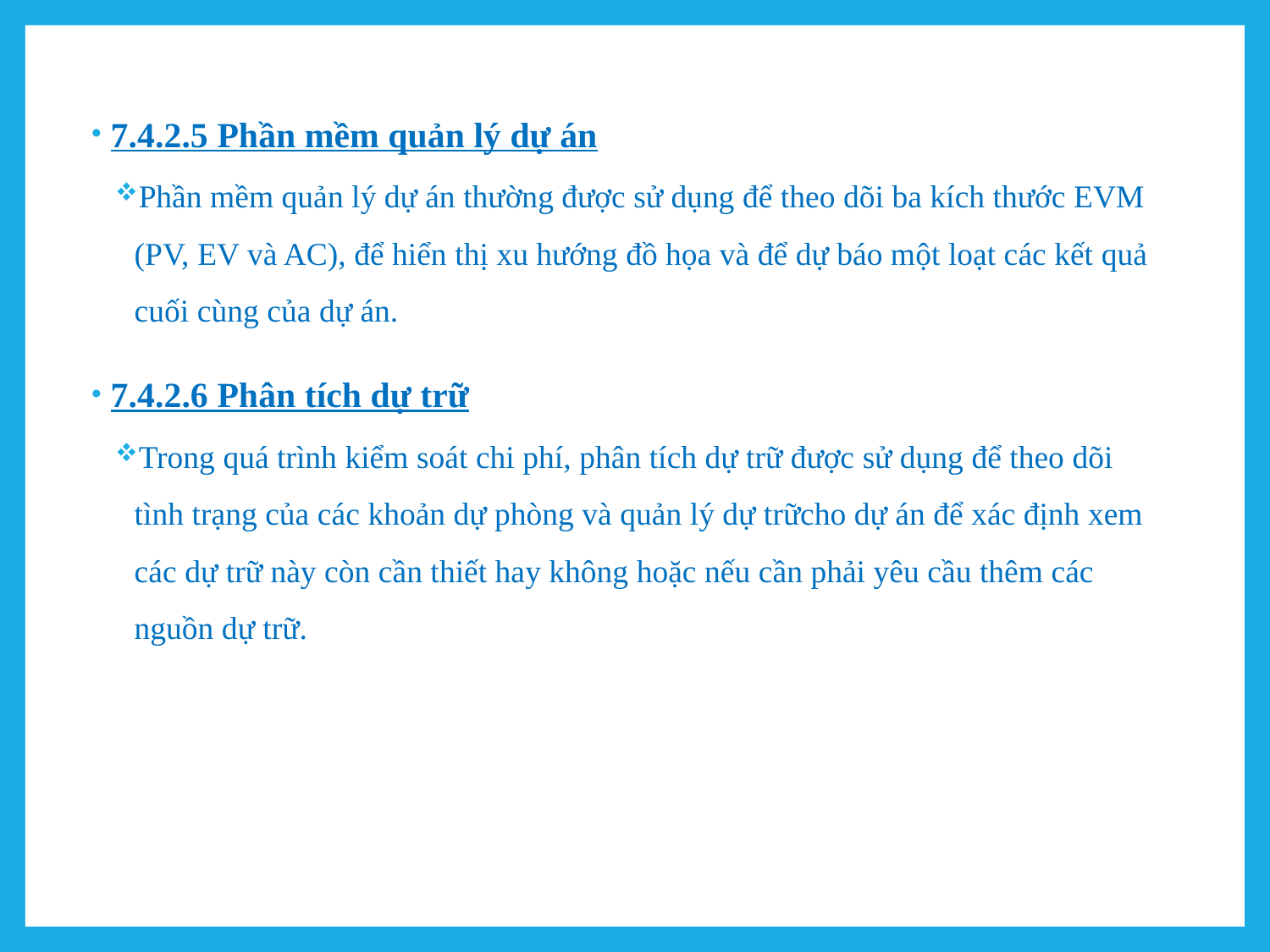

7.4.2.5 Phần mềm quản lý dự án
Phần mềm quản lý dự án thường được sử dụng để theo dõi ba kích thước EVM (PV, EV và AC), để hiển thị xu hướng đồ họa và để dự báo một loạt các kết quả cuối cùng của dự án.
7.4.2.6 Phân tích dự trữ
Trong quá trình kiểm soát chi phí, phân tích dự trữ được sử dụng để theo dõi tình trạng của các khoản dự phòng và quản lý dự trữcho dự án để xác định xem các dự trữ này còn cần thiết hay không hoặc nếu cần phải yêu cầu thêm các nguồn dự trữ.